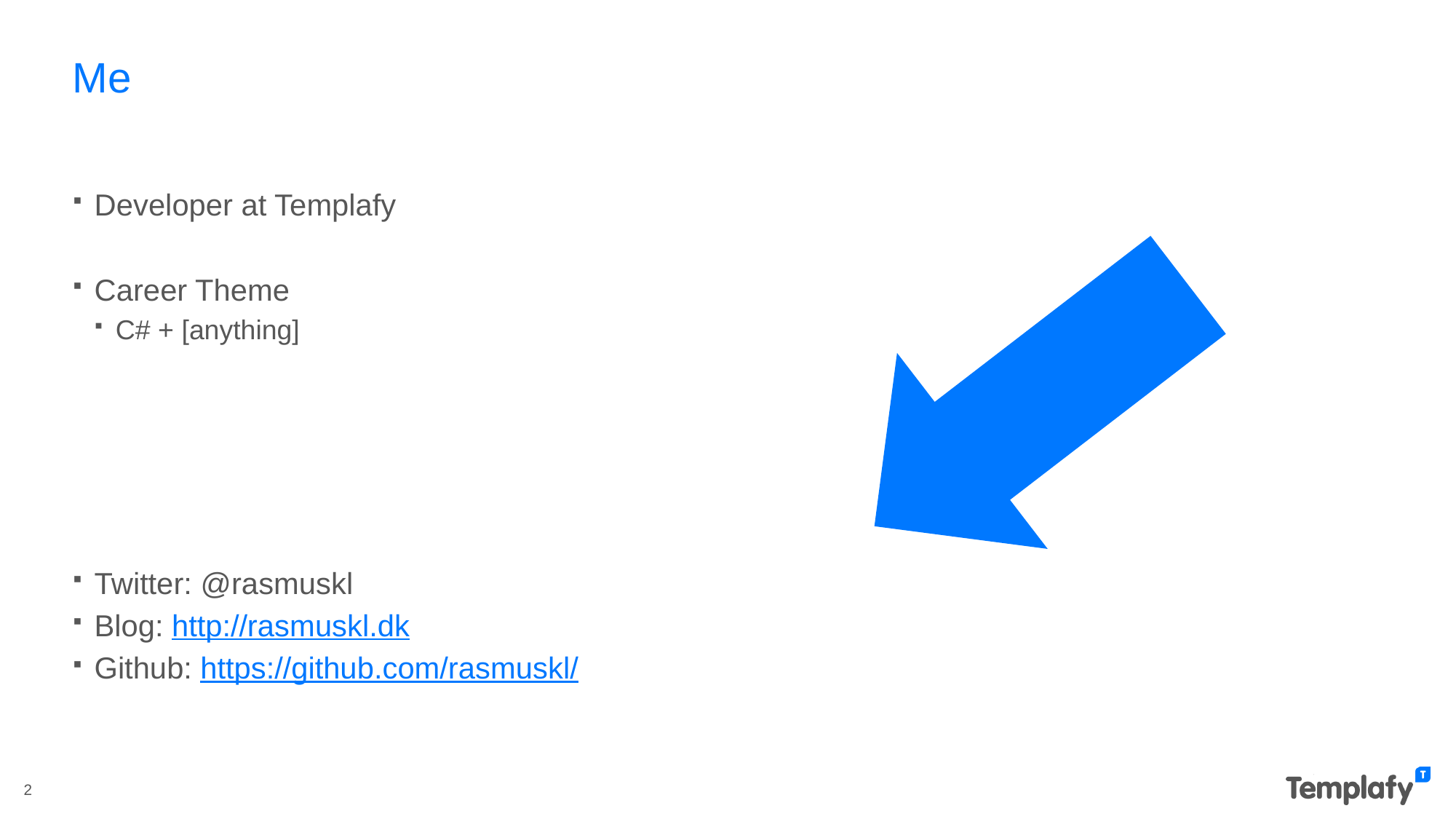

# Me

Developer at Templafy

Career Theme
C# + [anything]

Twitter: @rasmuskl
Blog: http://rasmuskl.dk
Github: https://github.com/rasmuskl/

2